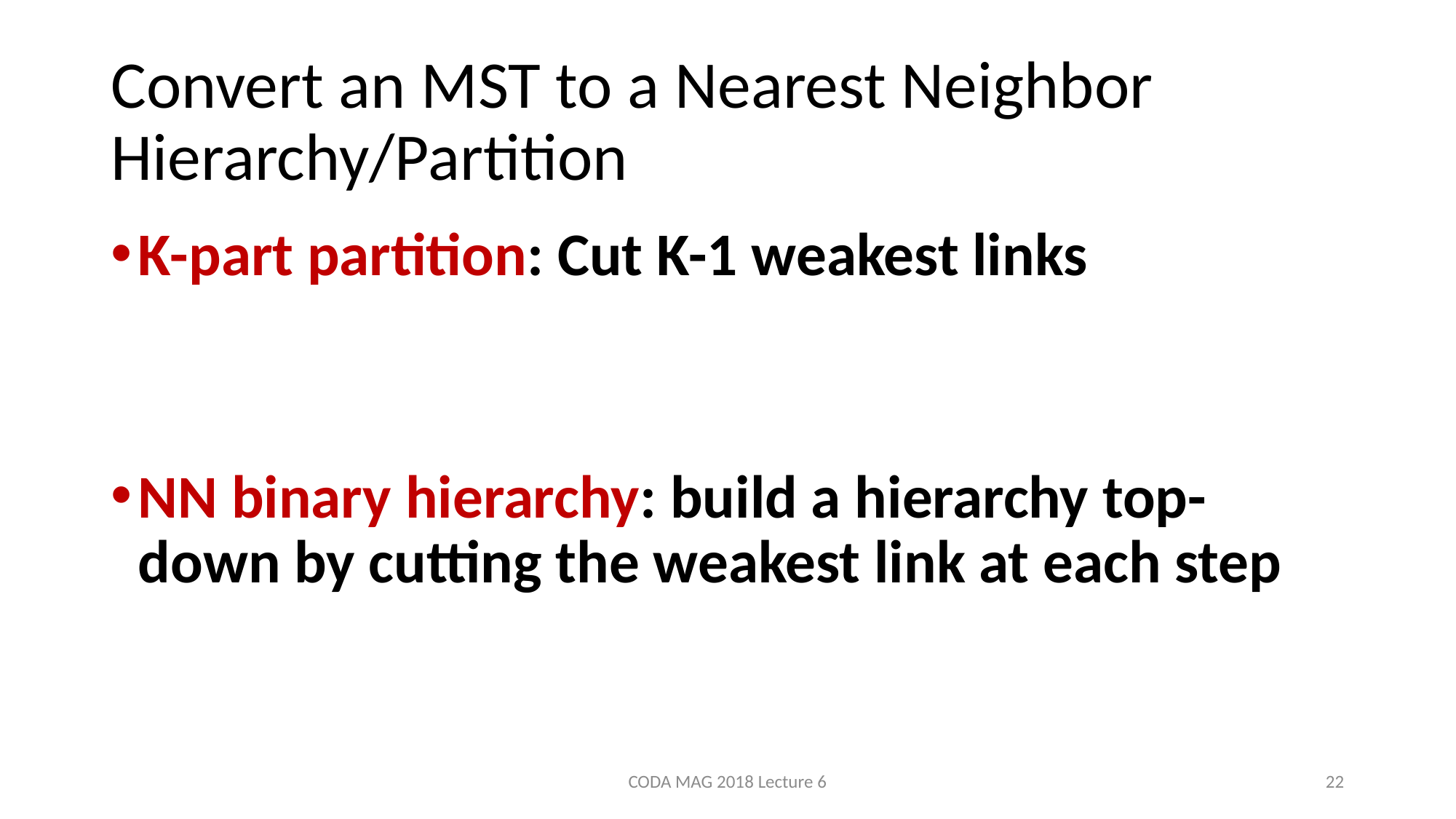

# Convert an MST to a Nearest Neighbor  Hierarchy/Partition
K-part partition: Cut K-1 weakest links

NN binary hierarchy: build a hierarchy top-down by cutting the weakest link at each step
CODA MAG 2018 Lecture 6
22